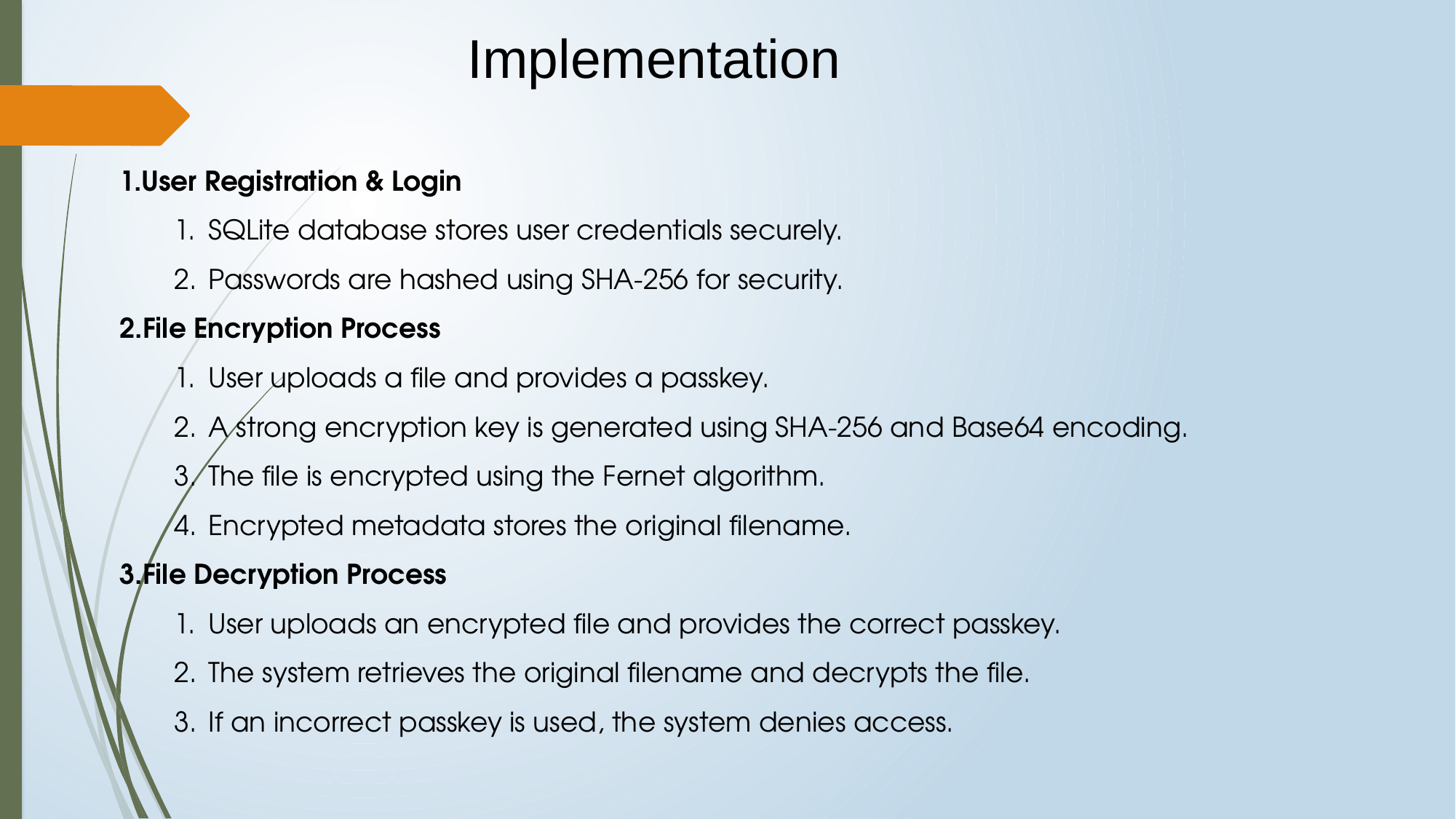

Implementation
User Registration & Login
SQLite database stores user credentials securely.
Passwords are hashed using SHA-256 for security.
File Encryption Process
User uploads a file and provides a passkey.
A strong encryption key is generated using SHA-256 and Base64 encoding.
The file is encrypted using the Fernet algorithm.
Encrypted metadata stores the original filename.
File Decryption Process
User uploads an encrypted file and provides the correct passkey.
The system retrieves the original filename and decrypts the file.
If an incorrect passkey is used, the system denies access.